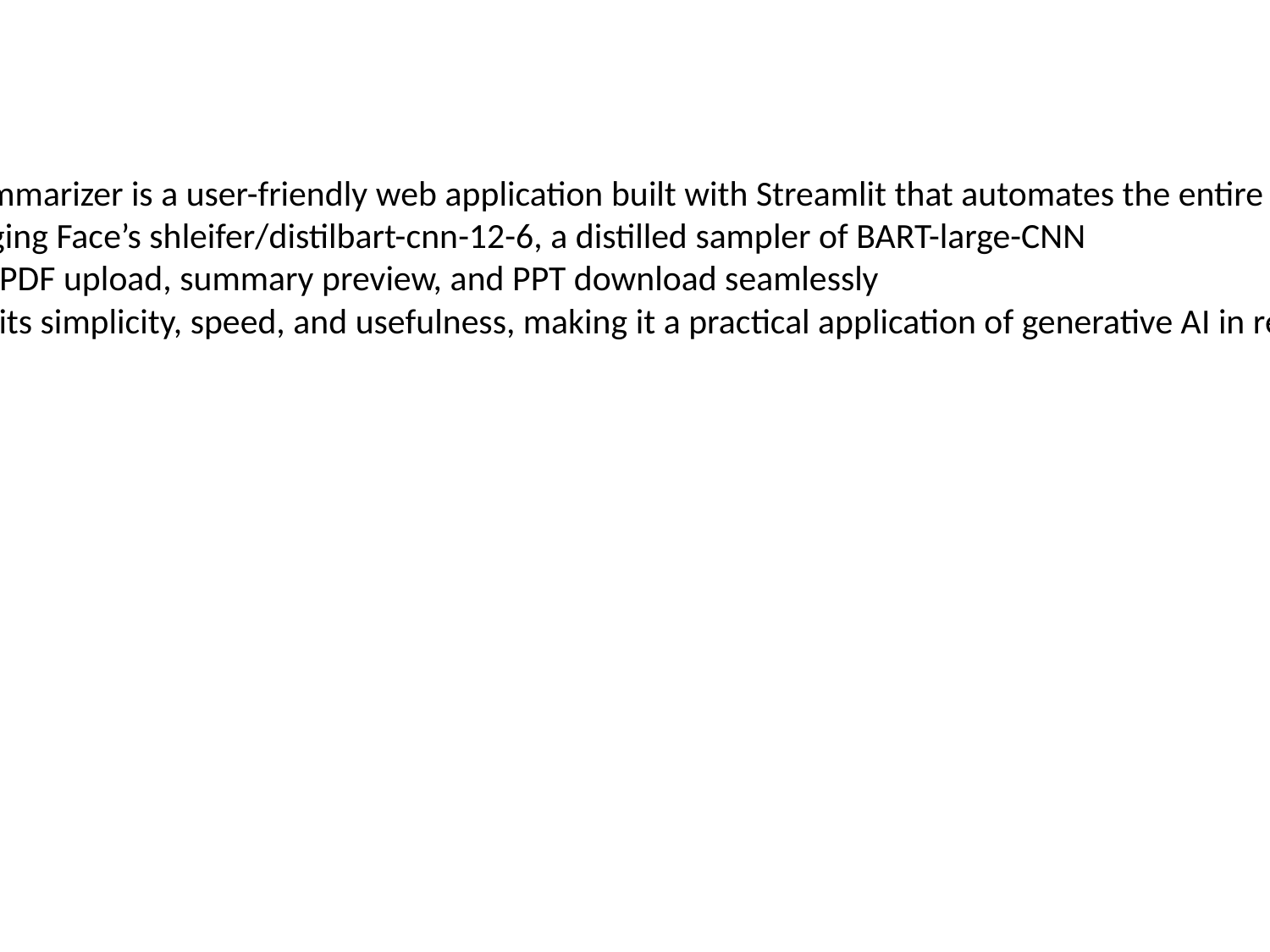

The Research Paper Summarizer is a user-friendly web application built with Streamlit that automates the entire pipeline
At its core, we use Hugging Face’s shleifer/distilbart-cnn-12-6, a distilled sampler of BART-large-CNN
The Streamlit UI allows PDF upload, summary preview, and PPT download seamlessly
This tool stands out for its simplicity, speed, and usefulness, making it a practical application of generative AI in real academic workflows